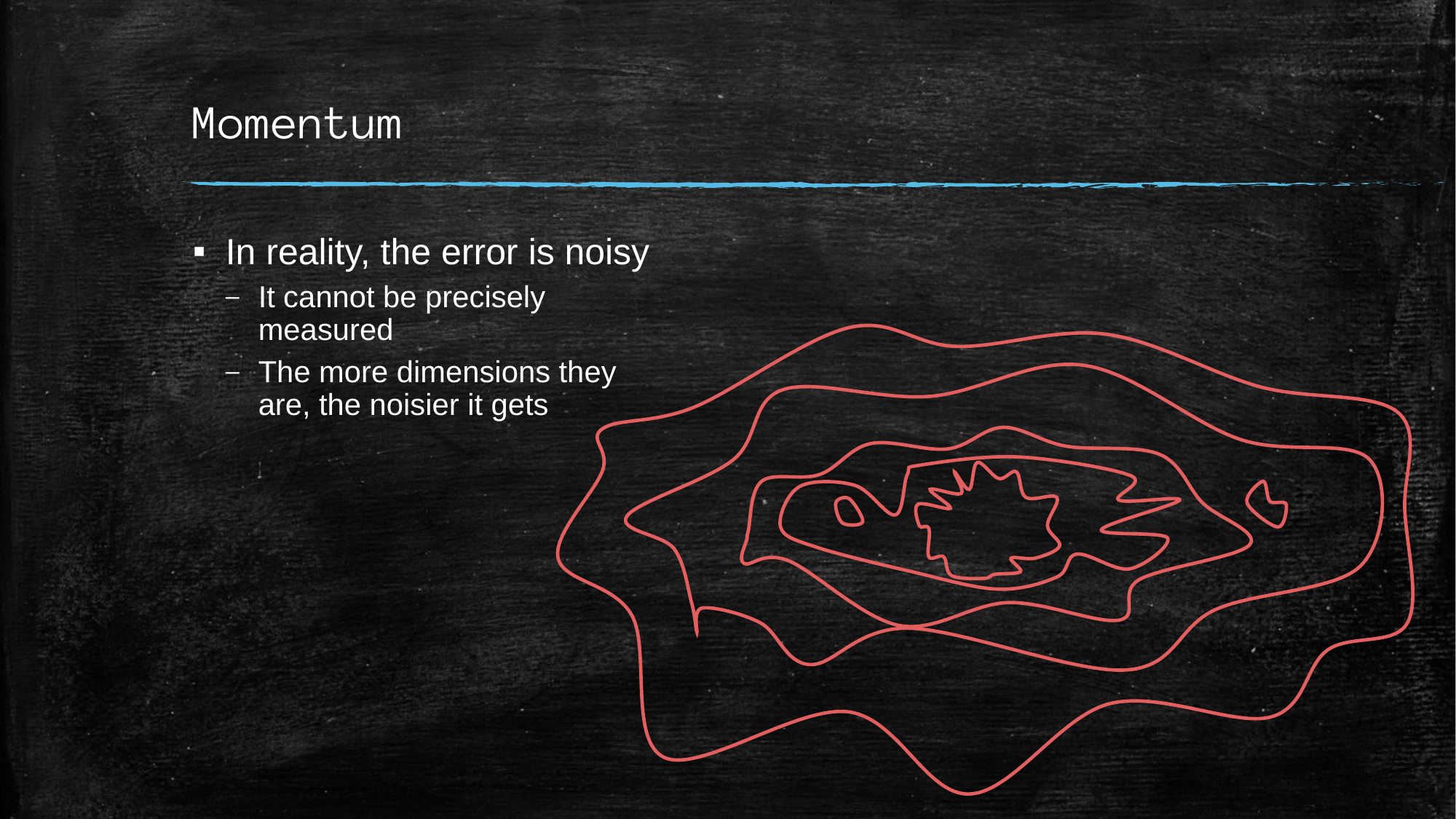

# Momentum
In reality, the error is noisy
It cannot be precisely measured
The more dimensions they are, the noisier it gets